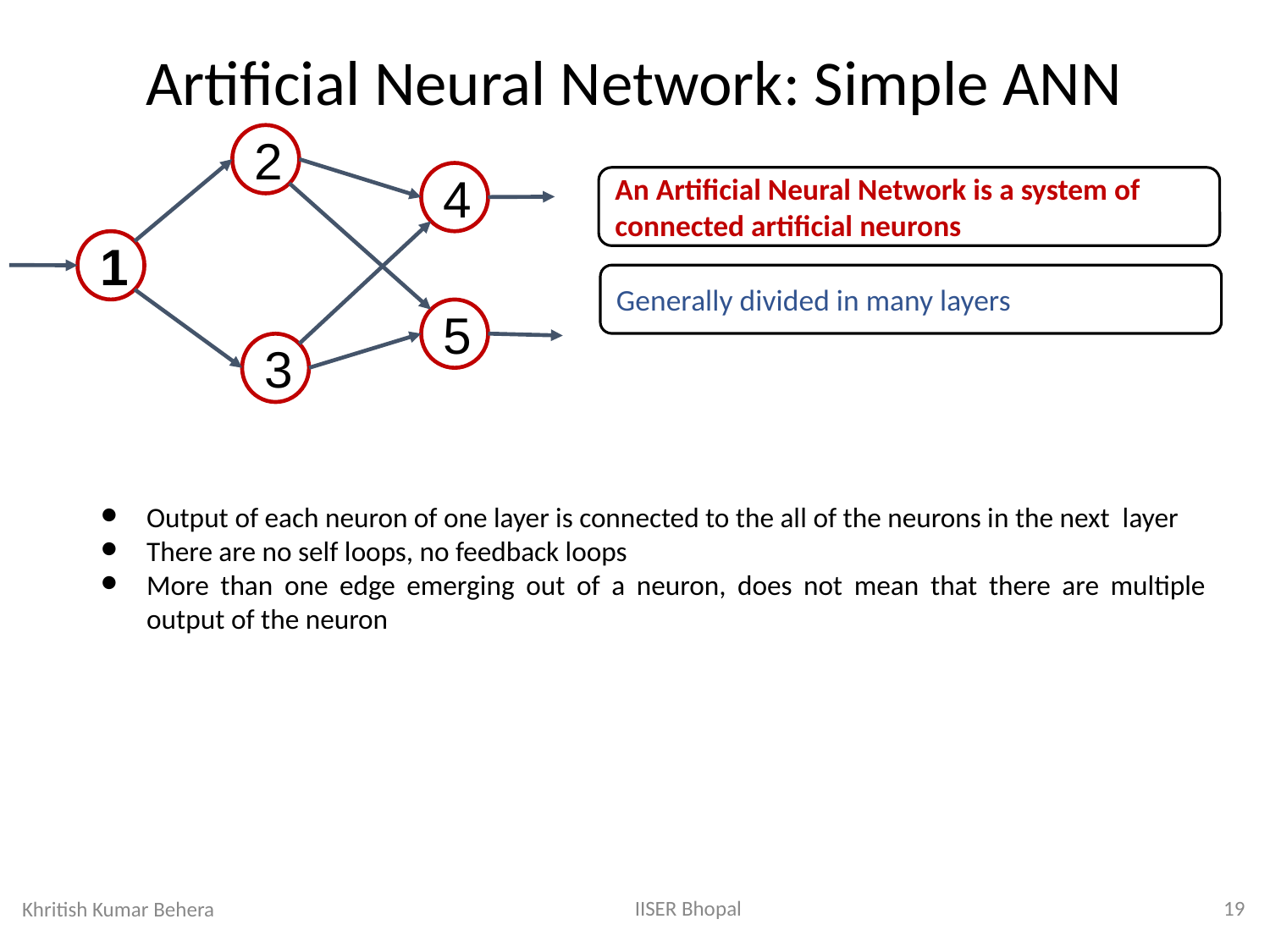

Artificial Neural Network: Simple ANN
2
4
An Artificial Neural Network is a system of connected artificial neurons
1
Generally divided in many layers
5
3
Output of each neuron of one layer is connected to the all of the neurons in the next  layer
There are no self loops, no feedback loops
More than one edge emerging out of a neuron, does not mean that there are multiple output of the neuron
IISER Bhopal
19
Khritish Kumar Behera